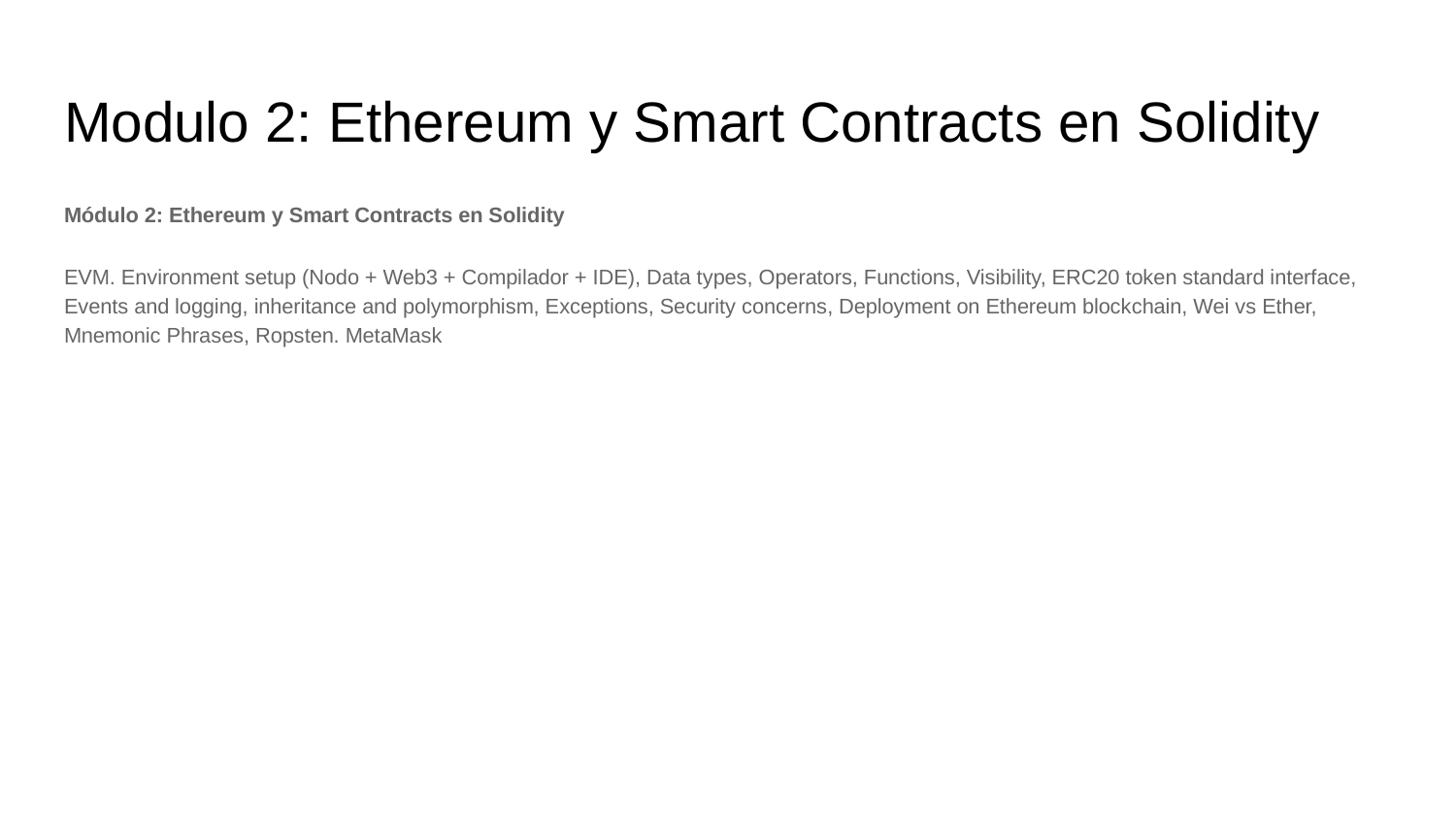

# Modulo 2: Ethereum y Smart Contracts en Solidity
Módulo 2: Ethereum y Smart Contracts en Solidity
EVM. Environment setup (Nodo + Web3 + Compilador + IDE), Data types, Operators, Functions, Visibility, ERC20 token standard interface, Events and logging, inheritance and polymorphism, Exceptions, Security concerns, Deployment on Ethereum blockchain, Wei vs Ether, Mnemonic Phrases, Ropsten. MetaMask